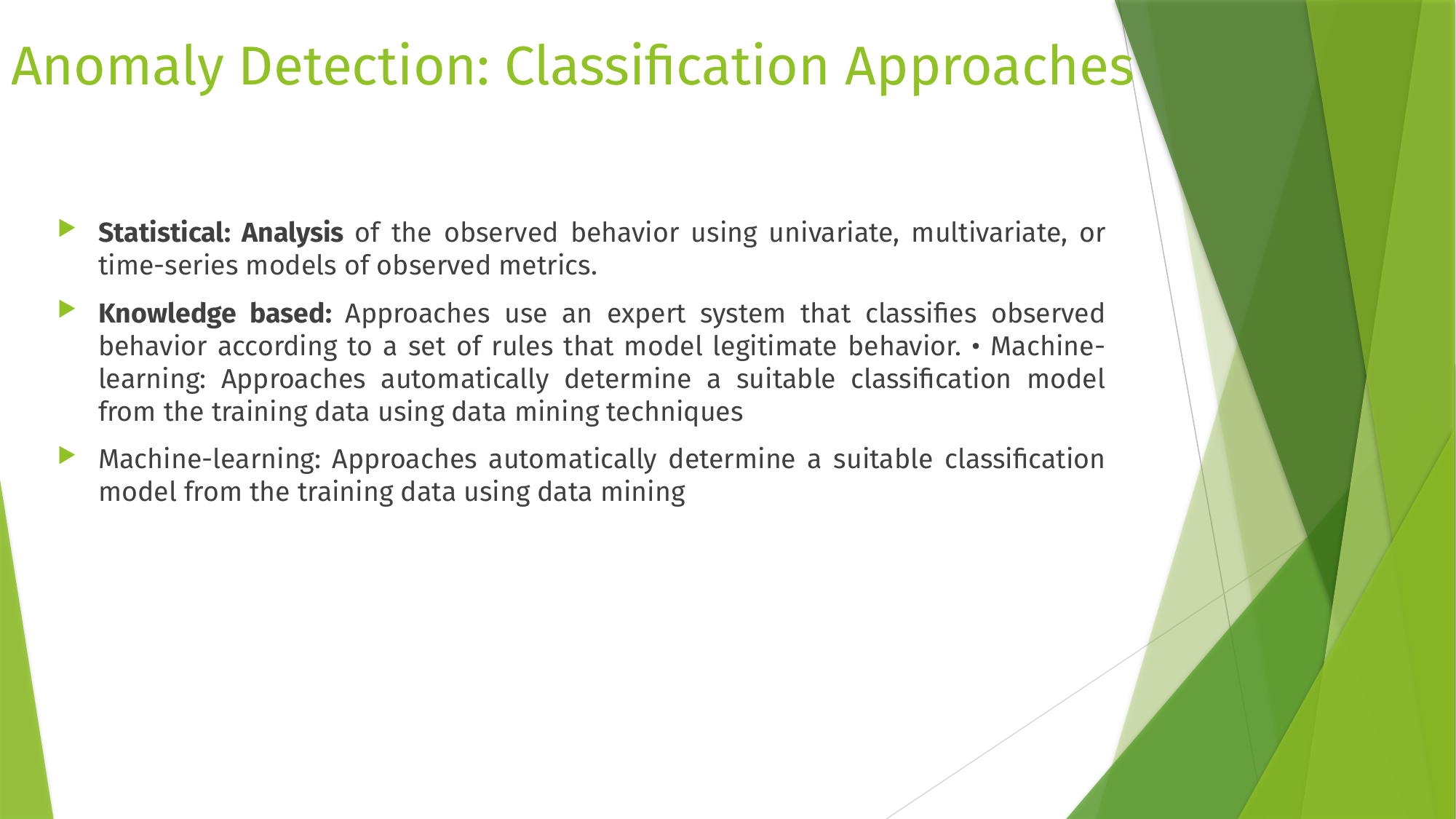

# Anomaly Detection: Classification Approaches

Statistical: Analysis of the observed behavior using univariate, multivariate, or time-series models of observed metrics.
Knowledge based: Approaches use an expert system that classifies observed behavior according to a set of rules that model legitimate behavior. • Machine-learning: Approaches automatically determine a suitable classification model from the training data using data mining techniques
Machine-learning: Approaches automatically determine a suitable classification model from the training data using data mining